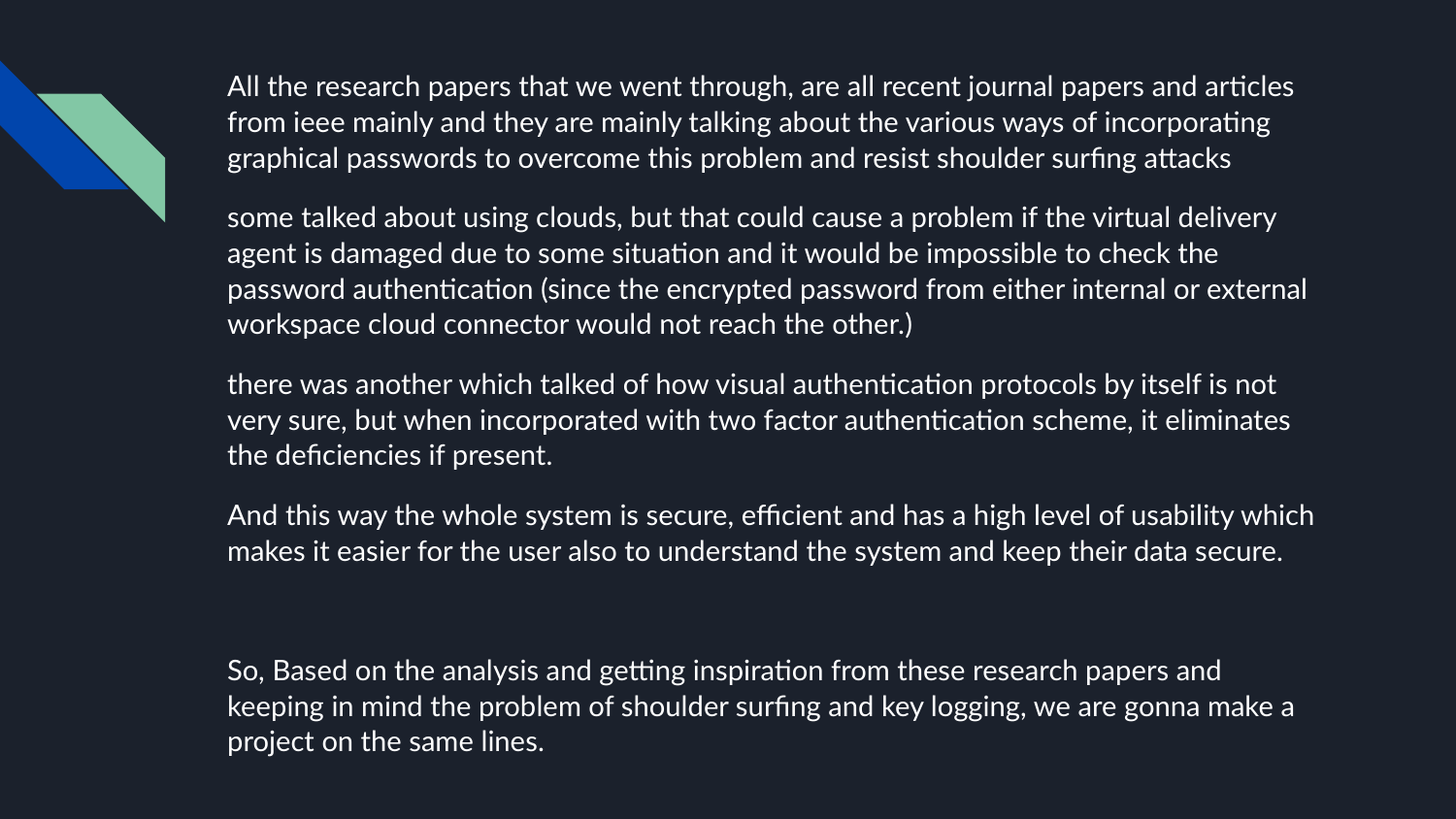

All the research papers that we went through, are all recent journal papers and articles from ieee mainly and they are mainly talking about the various ways of incorporating graphical passwords to overcome this problem and resist shoulder surfing attacks
some talked about using clouds, but that could cause a problem if the virtual delivery agent is damaged due to some situation and it would be impossible to check the password authentication (since the encrypted password from either internal or external workspace cloud connector would not reach the other.)
there was another which talked of how visual authentication protocols by itself is not very sure, but when incorporated with two factor authentication scheme, it eliminates the deficiencies if present.
And this way the whole system is secure, efficient and has a high level of usability which makes it easier for the user also to understand the system and keep their data secure.

So, Based on the analysis and getting inspiration from these research papers and keeping in mind the problem of shoulder surfing and key logging, we are gonna make a project on the same lines.